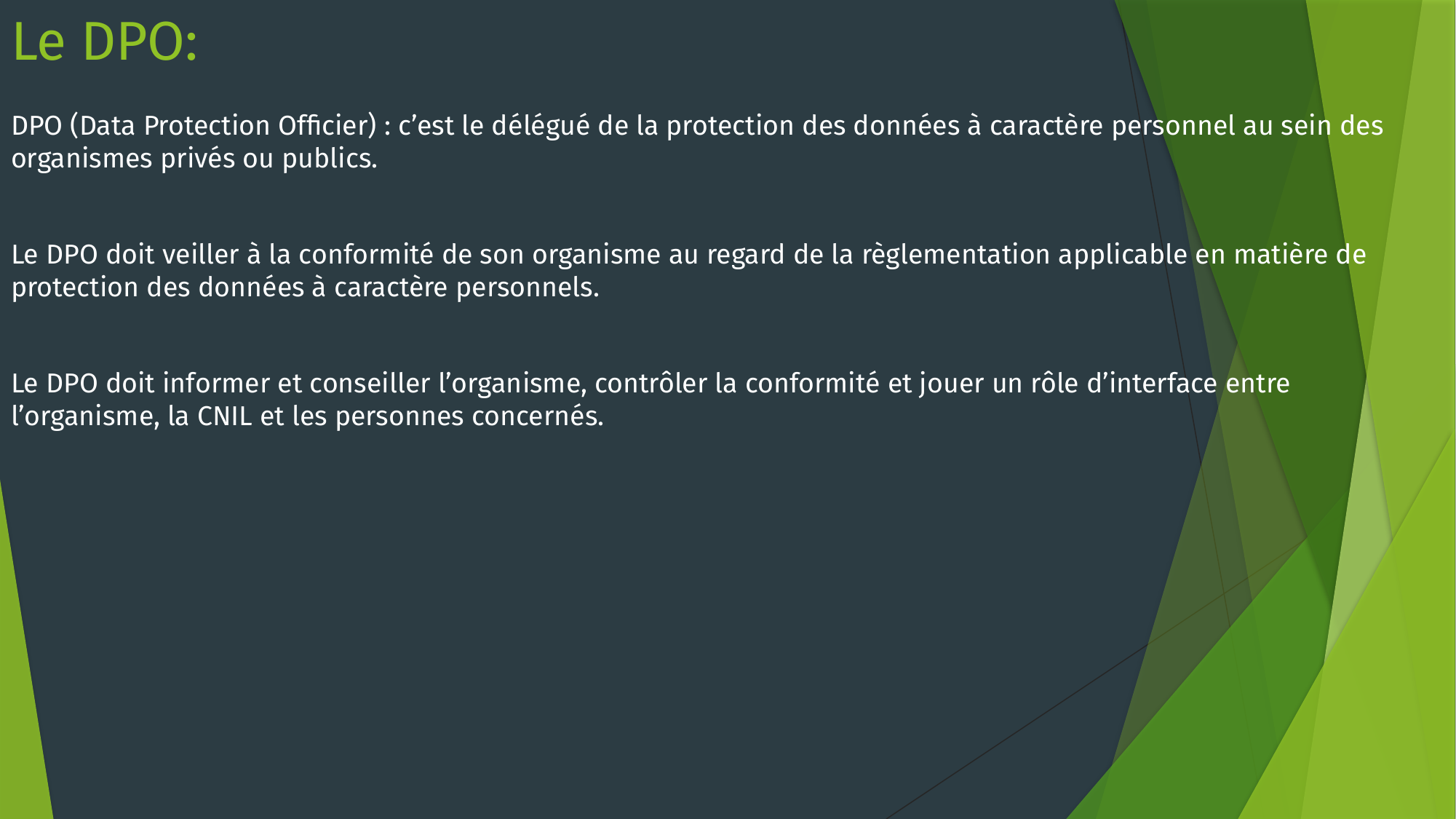

# Le DPO:
DPO (Data Protection Officier) : c’est le délégué de la protection des données à caractère personnel au sein des organismes privés ou publics.

Le DPO doit veiller à la conformité de son organisme au regard de la règlementation applicable en matière de protection des données à caractère personnels.

Le DPO doit informer et conseiller l’organisme, contrôler la conformité et jouer un rôle d’interface entre l’organisme, la CNIL et les personnes concernés.